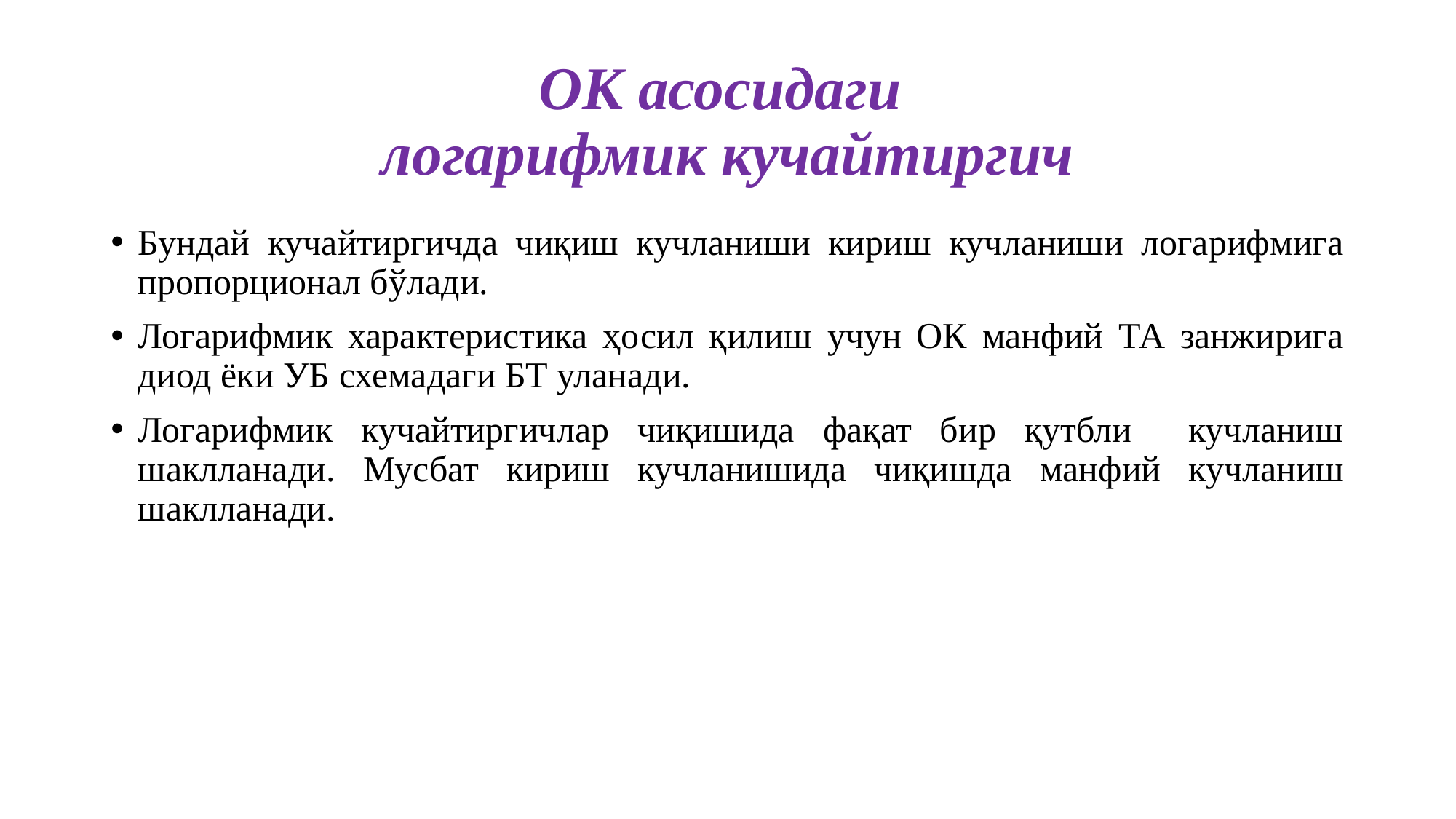

# ОК асосидаги логарифмик кучайтиргич
Бундай кучайтиргичда чиқиш кучланиши кириш кучланиши логарифмига пропорционал бўлади.
Логарифмик характеристика ҳосил қилиш учун ОК манфий ТА занжирига диод ёки УБ схемадаги БТ уланади.
Логарифмик кучайтиргичлар чиқишида фақат бир қутбли  кучланиш шаклланади. Мусбат кириш кучланишида чиқишда манфий кучланиш шаклланади.